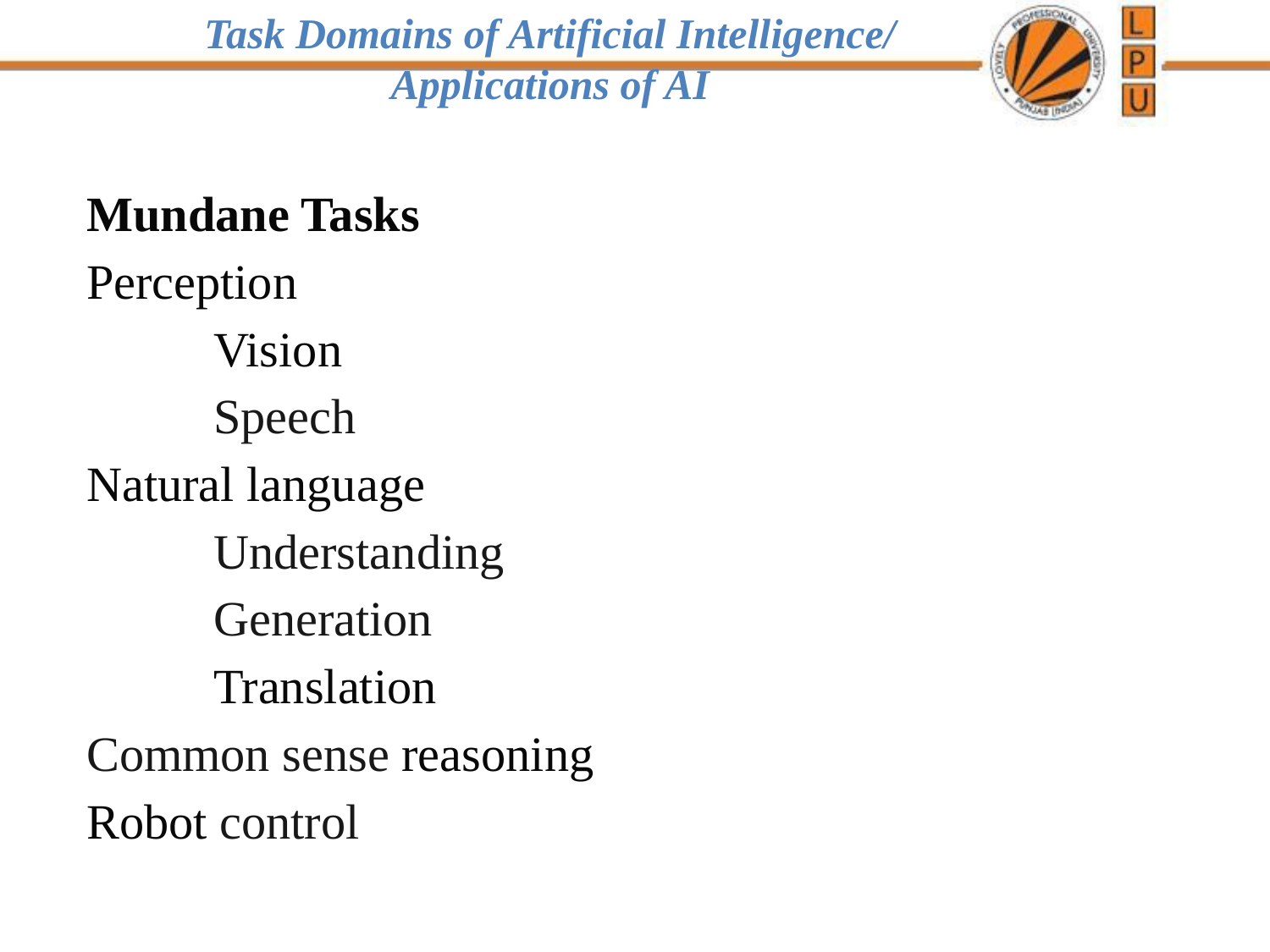

Task Domains of Artificial Intelligence/ Applications of AI
Mundane Tasks
Perception
Vision
	Speech
Natural language
	Understanding
	Generation
Translation
Common sense reasoning
Robot control